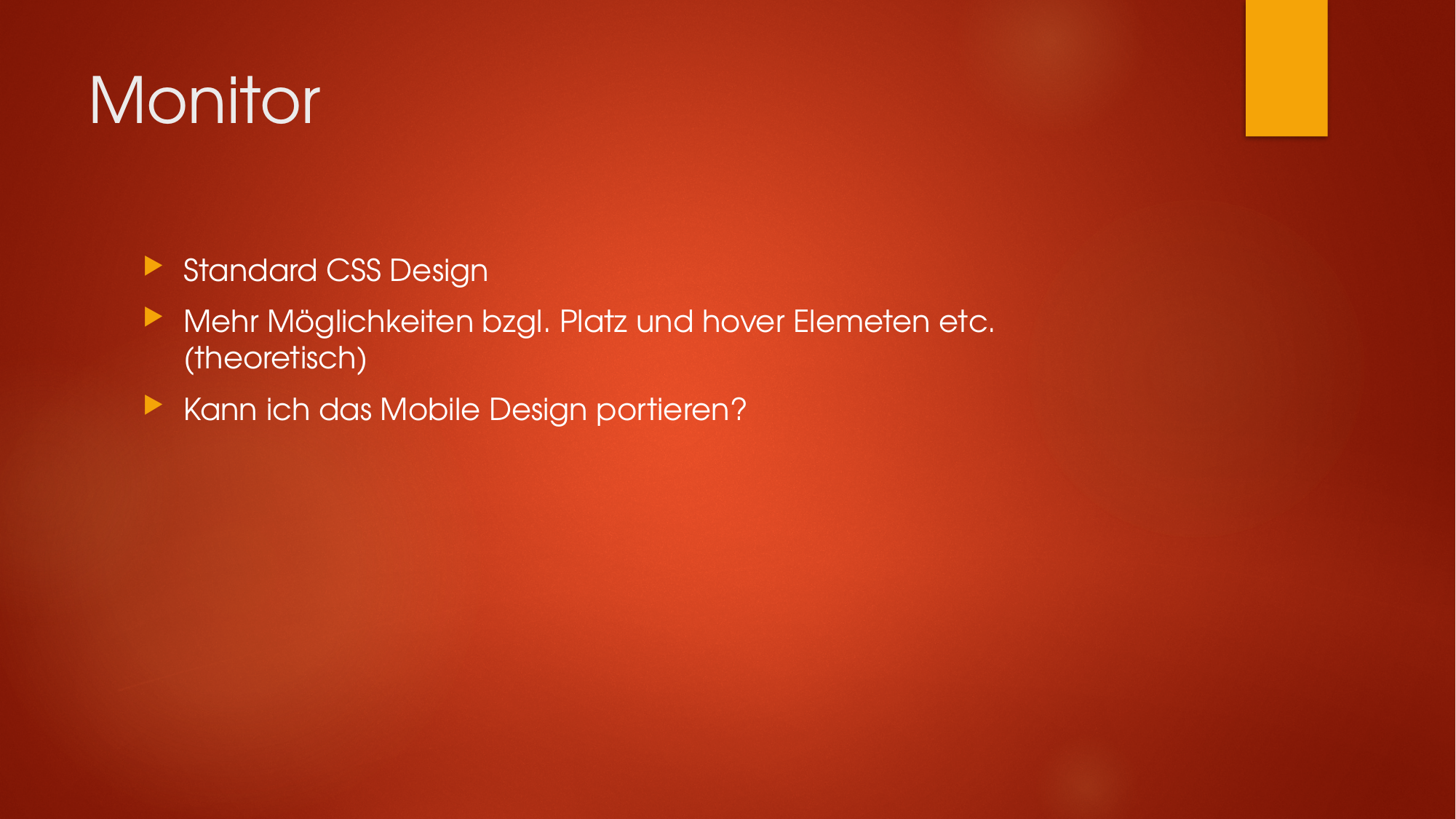

# Monitor
Standard CSS Design
Mehr Möglichkeiten bzgl. Platz und hover Elemeten etc. (theoretisch)
Kann ich das Mobile Design portieren?